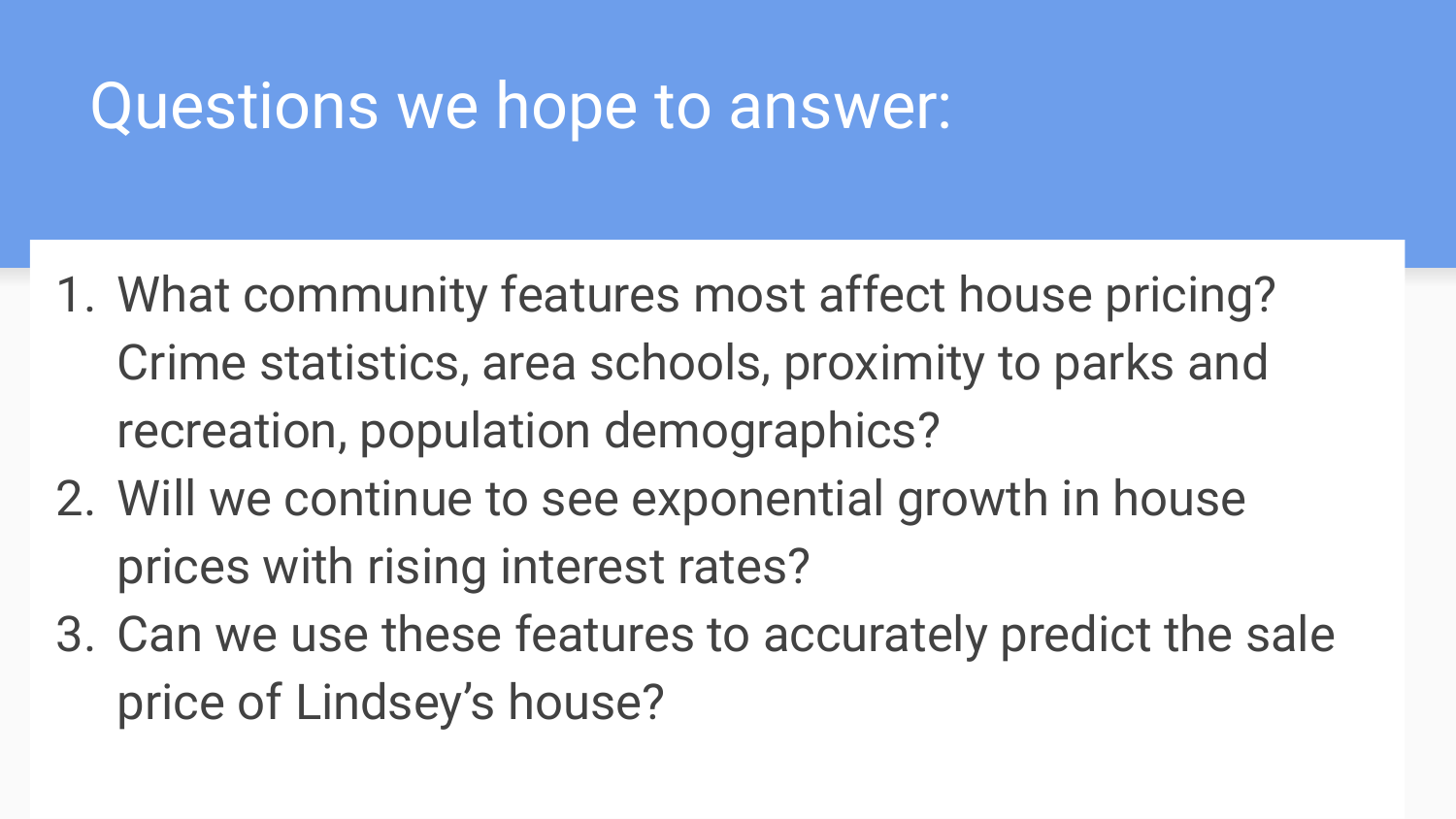

# Questions we hope to answer:

What community features most affect house pricing? Crime statistics, area schools, proximity to parks and recreation, population demographics?
Will we continue to see exponential growth in house prices with rising interest rates?
Can we use these features to accurately predict the sale price of Lindsey’s house?